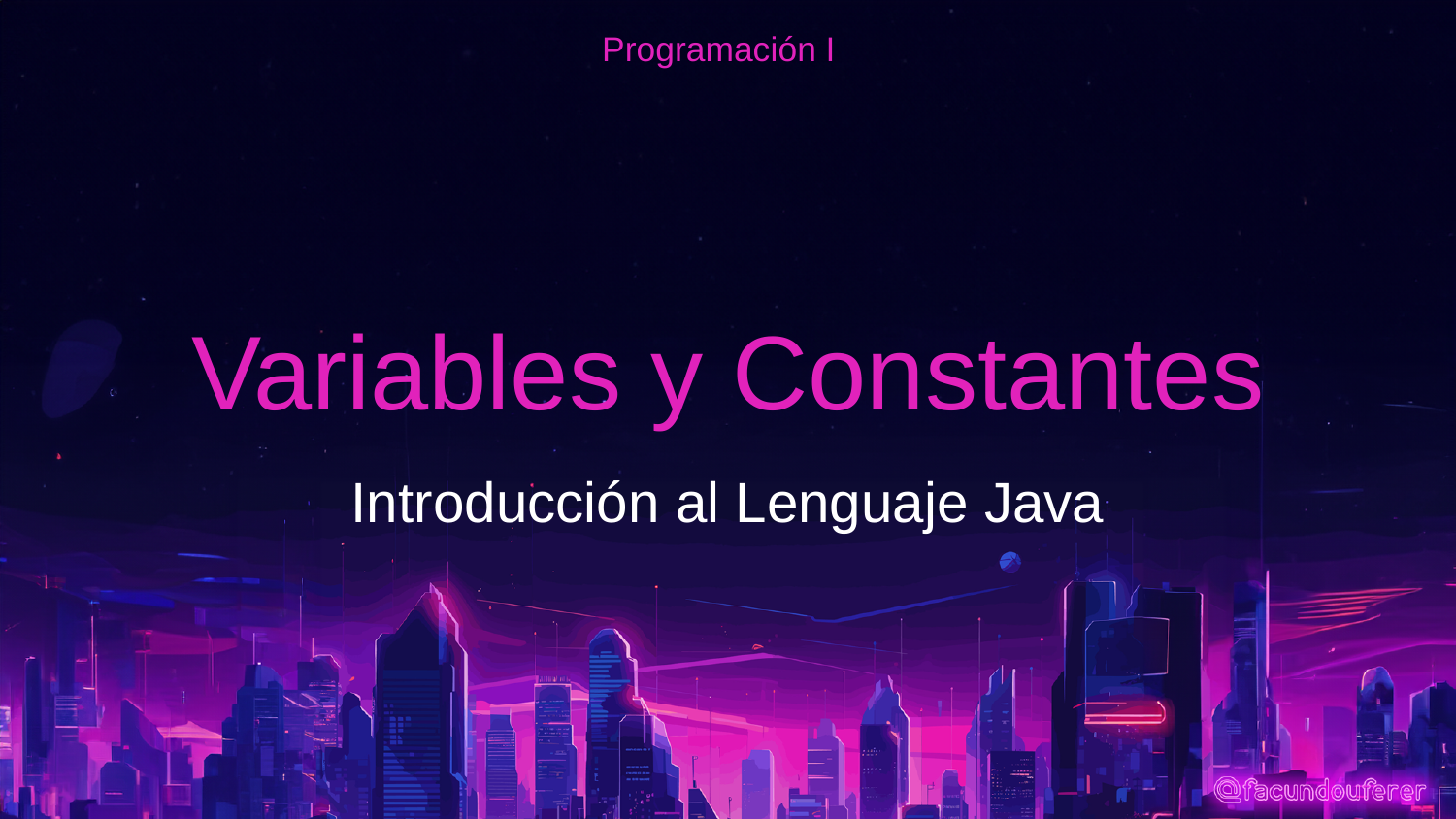

Programación I
# Variables y Constantes
Introducción al Lenguaje Java